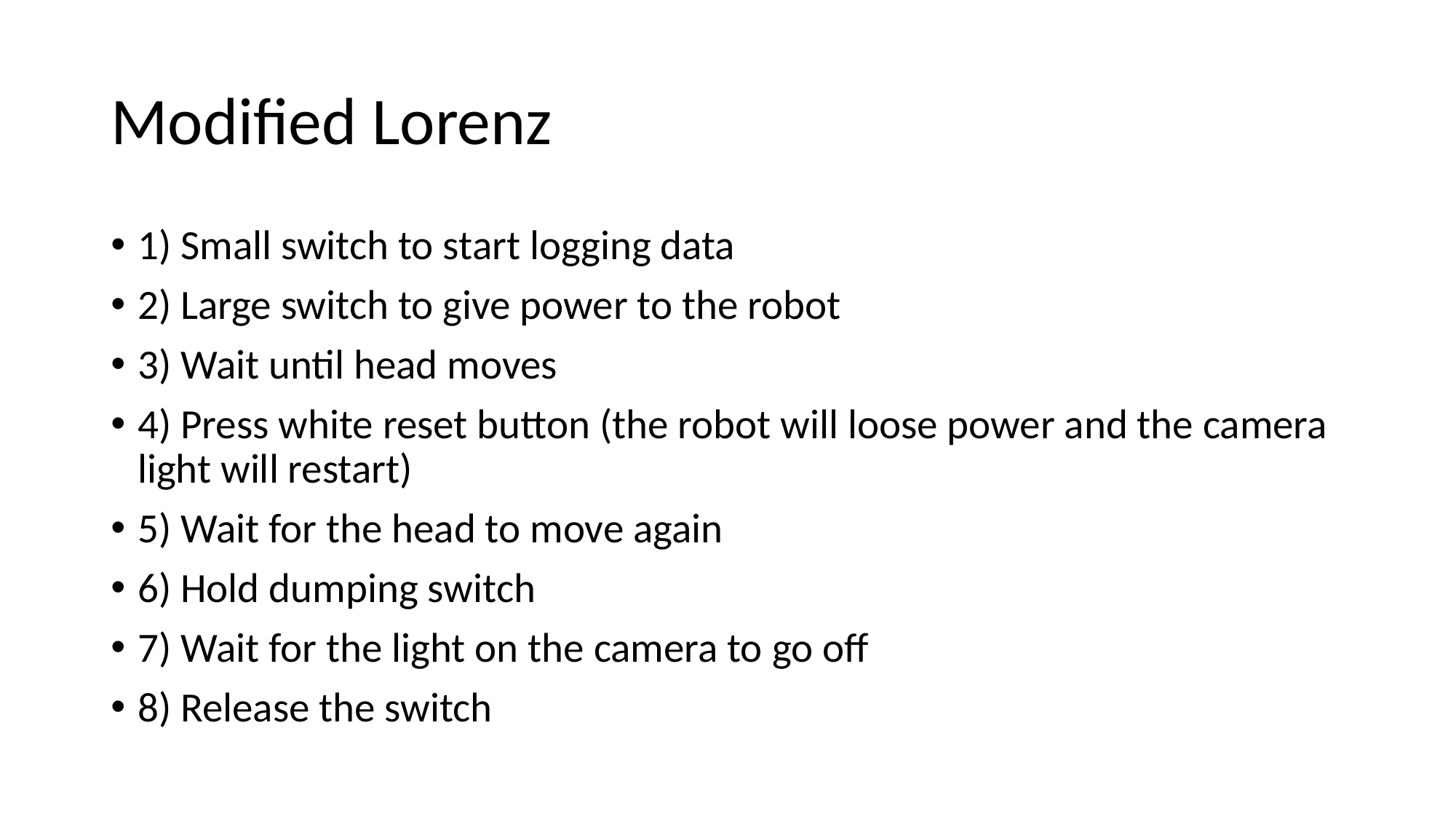

# Modified Lorenz
1) Small switch to start logging data
2) Large switch to give power to the robot
3) Wait until head moves
4) Press white reset button (the robot will loose power and the camera light will restart)
5) Wait for the head to move again
6) Hold dumping switch
7) Wait for the light on the camera to go off
8) Release the switch